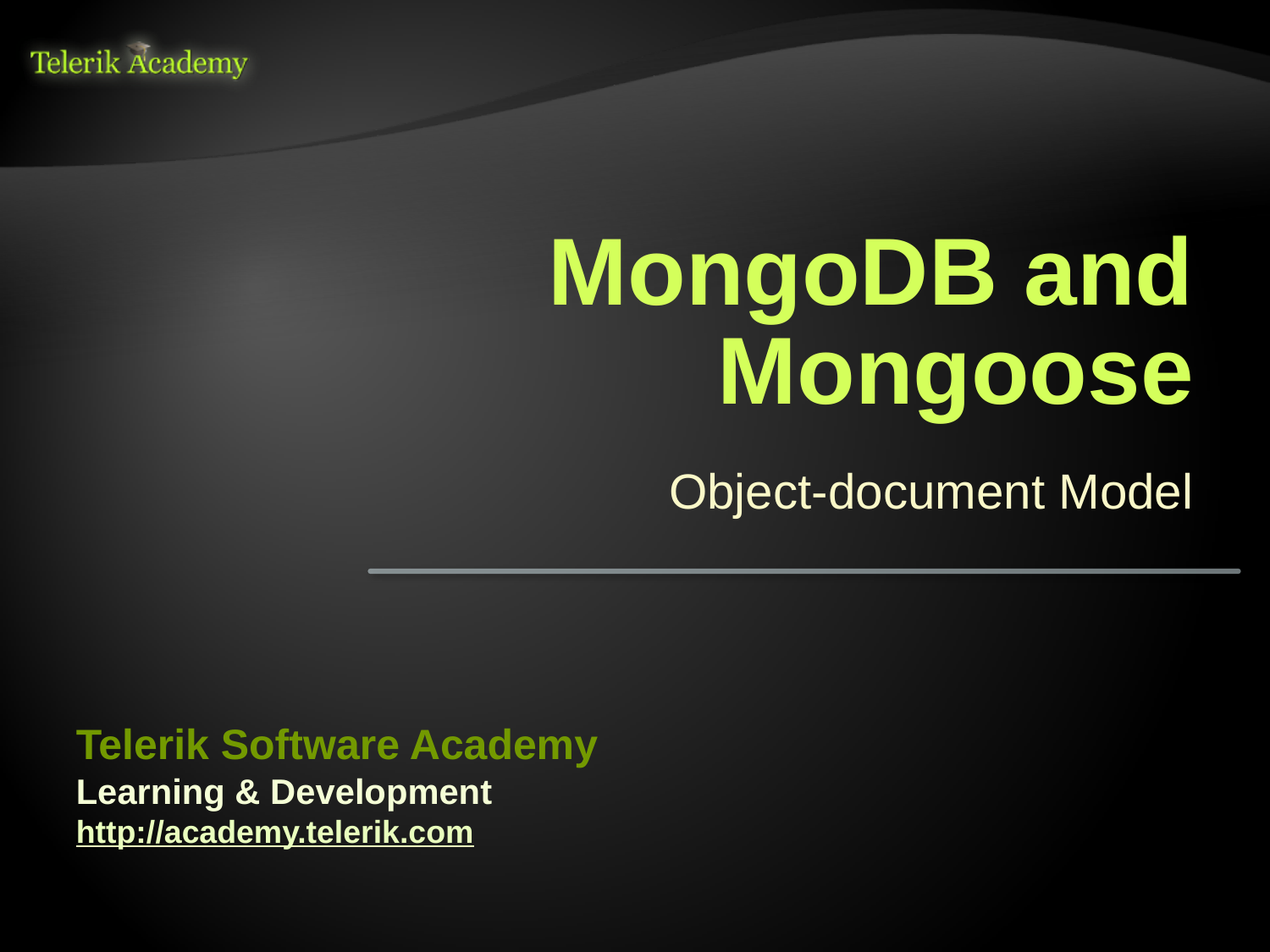

# MongoDB and Mongoose
Object-document Model
Telerik Software Academy
Learning & Development
http://academy.telerik.com